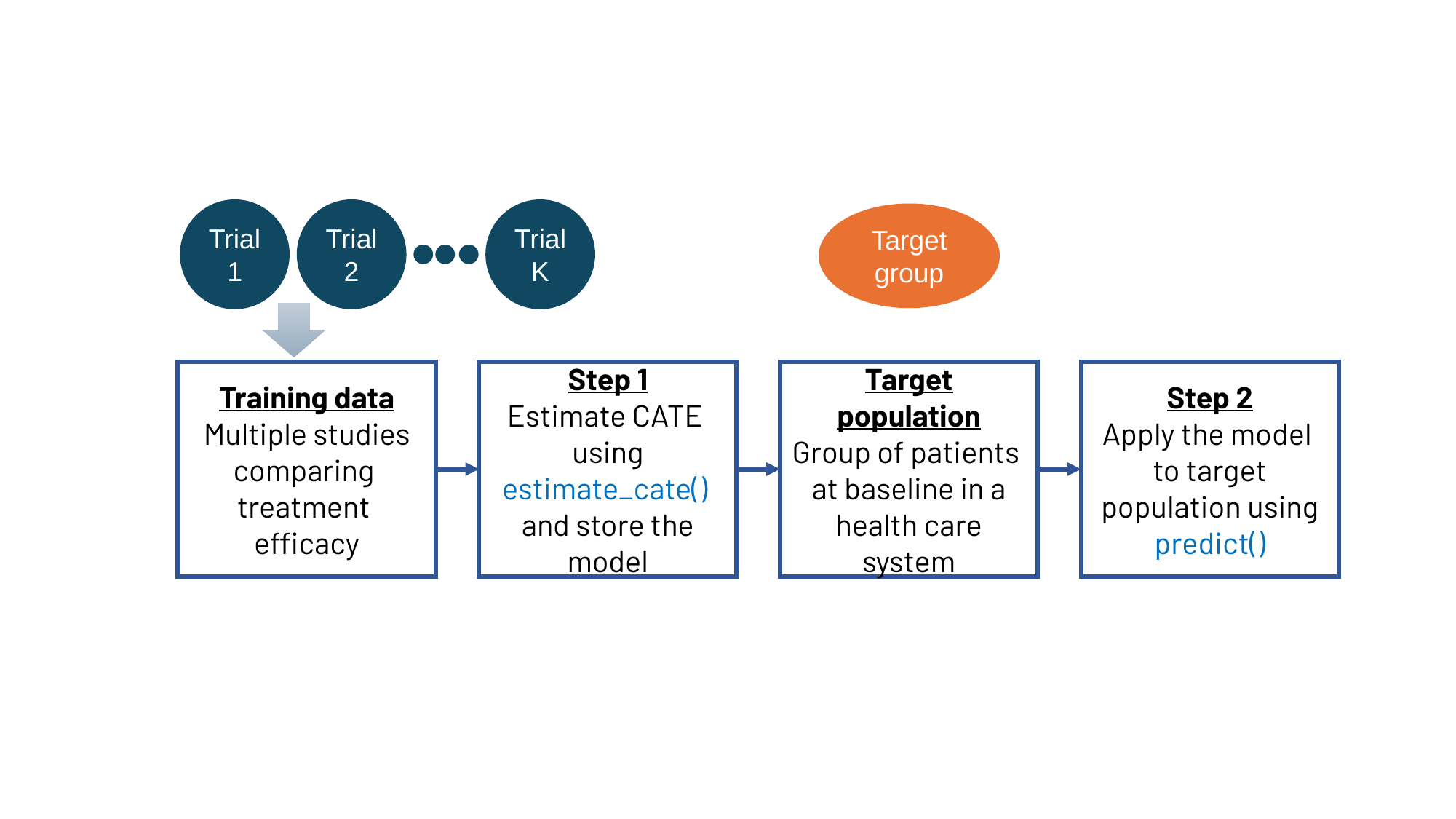

Trial 1
Trial 2
Trial K
Target group

Training data
Multiple studies comparing
treatment
efficacy
Step 1
Estimate CATE
using estimate_cate()
and store the model
Target population
Group of patients
at baseline in a health care system
Step 2
Apply the model
to target population using predict()